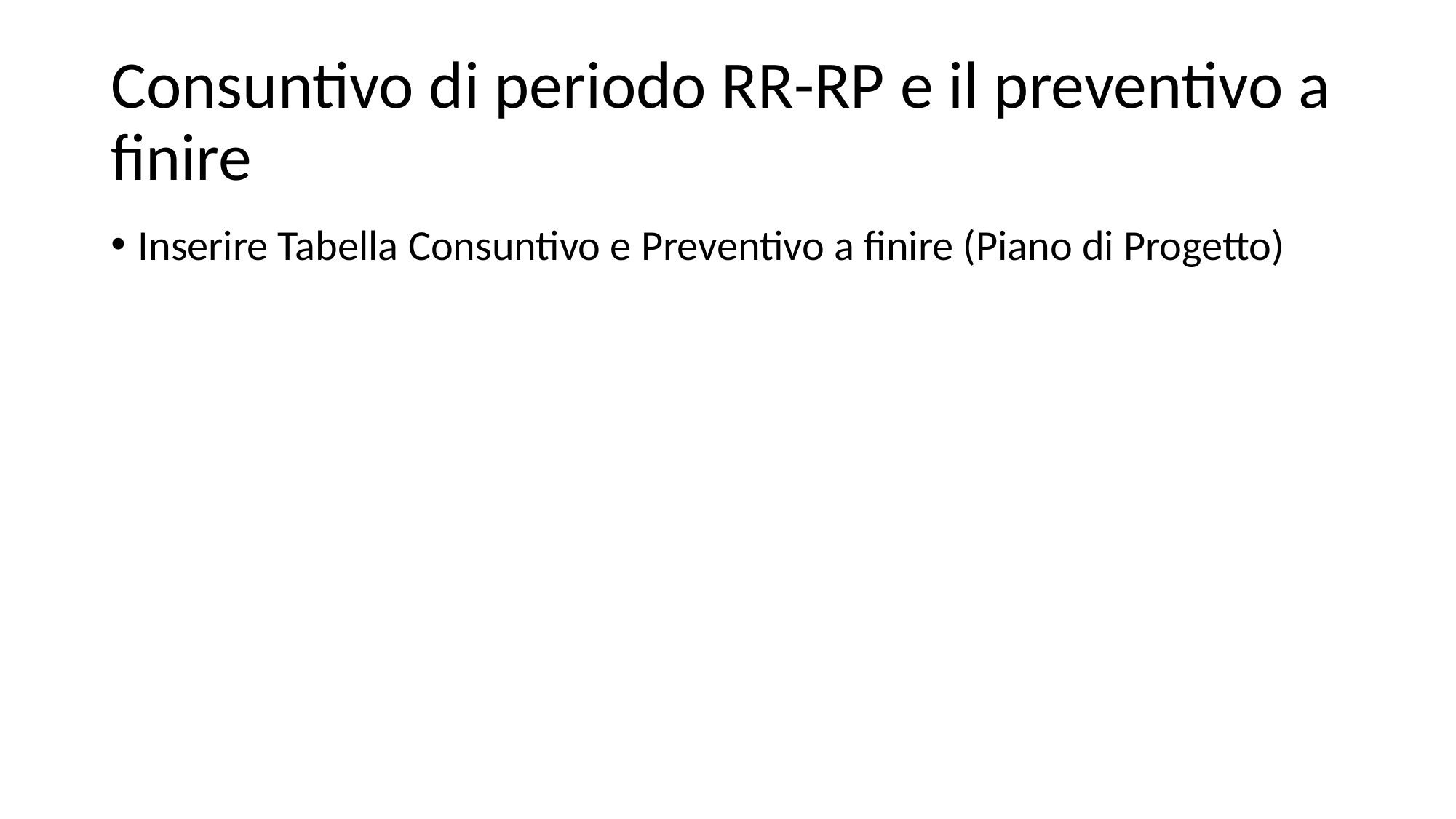

# Consuntivo di periodo RR-RP e il preventivo a finire
Inserire Tabella Consuntivo e Preventivo a finire (Piano di Progetto)